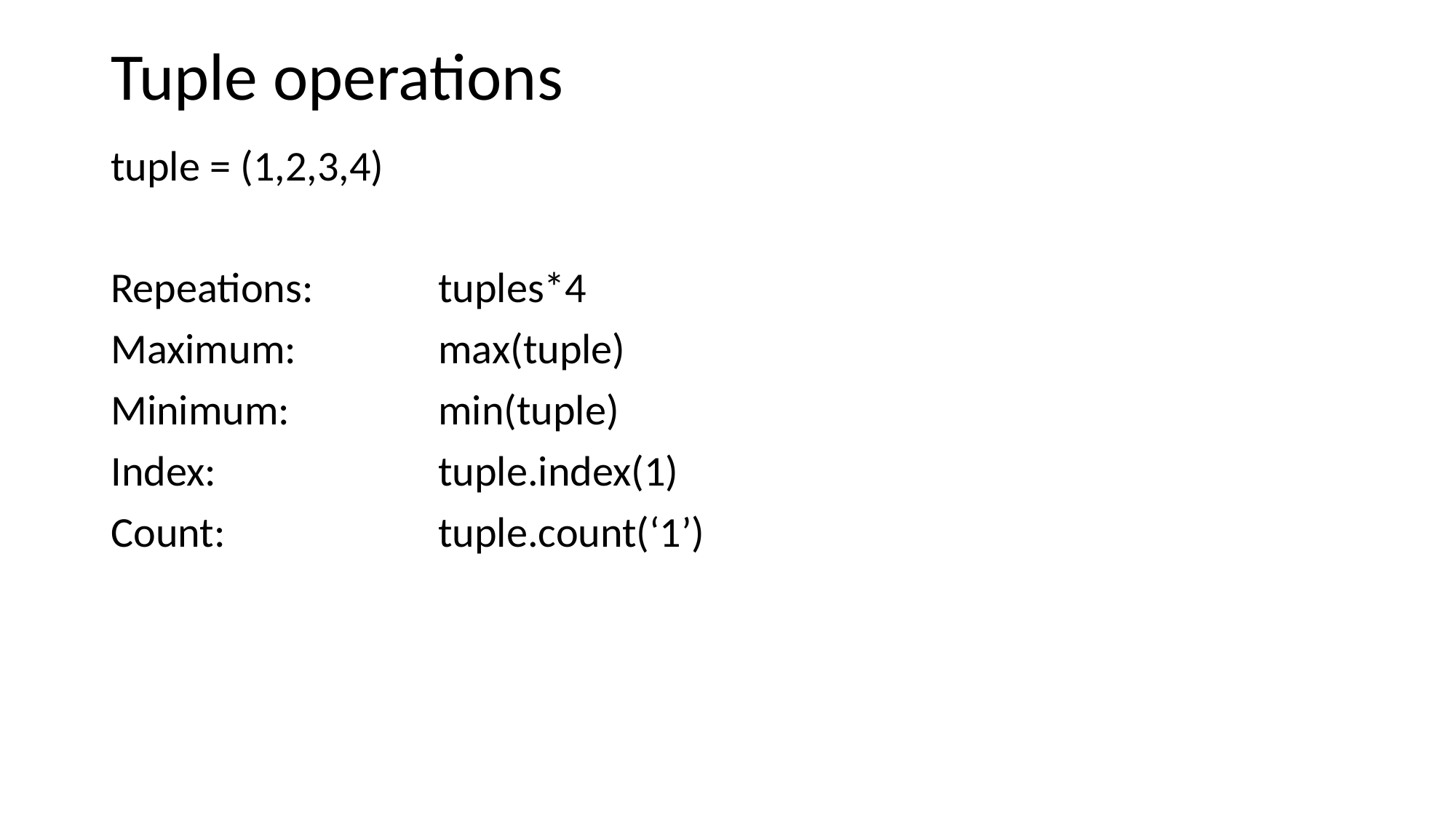

# Tuple operations
tuple = (1,2,3,4)

Repeations:		tuples*4
Maximum:		max(tuple)
Minimum:		min(tuple)
Index:			tuple.index(1)
Count:		tuple.count(‘1’)